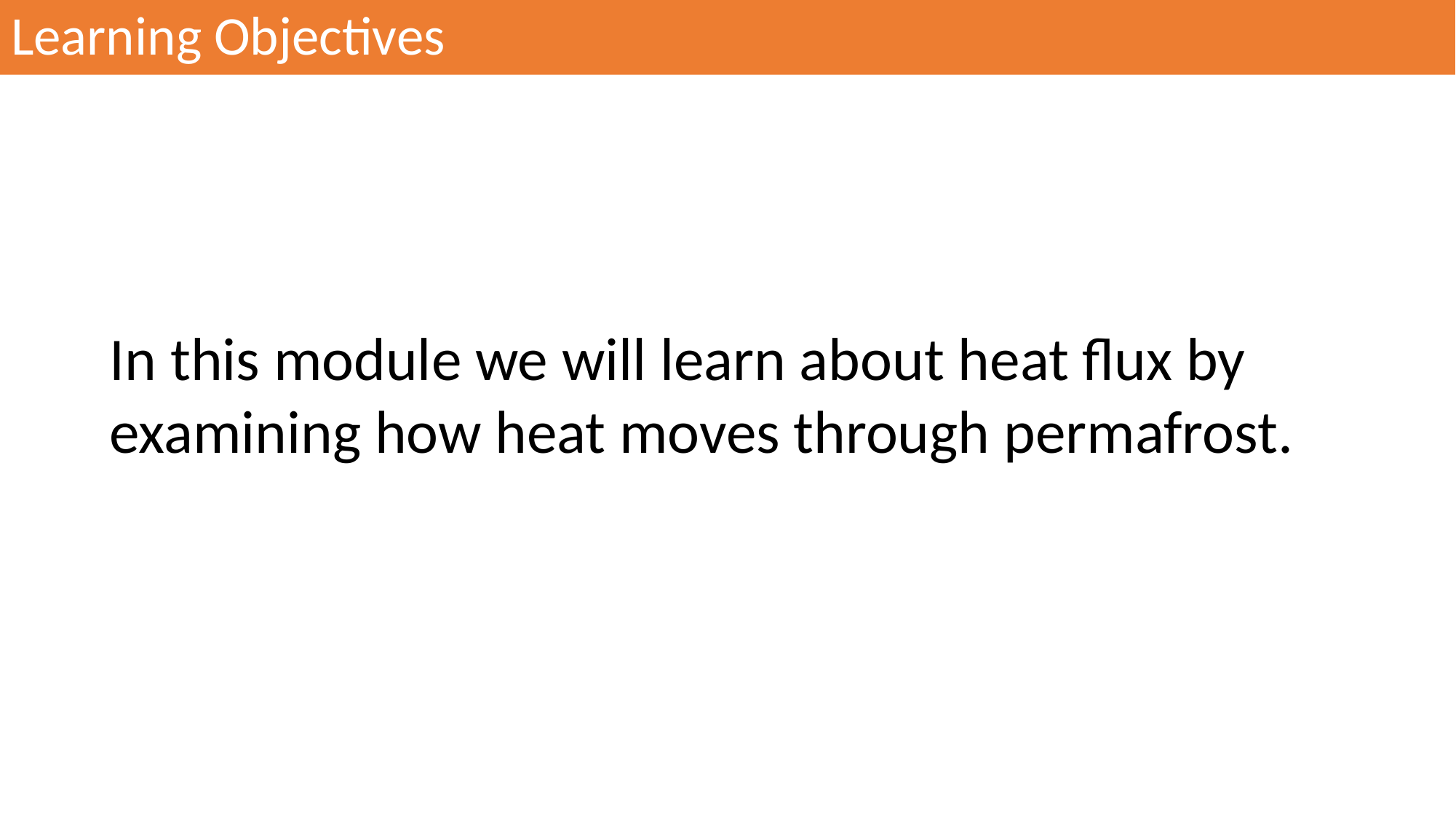

# Learning Objectives
In this module we will learn about heat flux by examining how heat moves through permafrost.